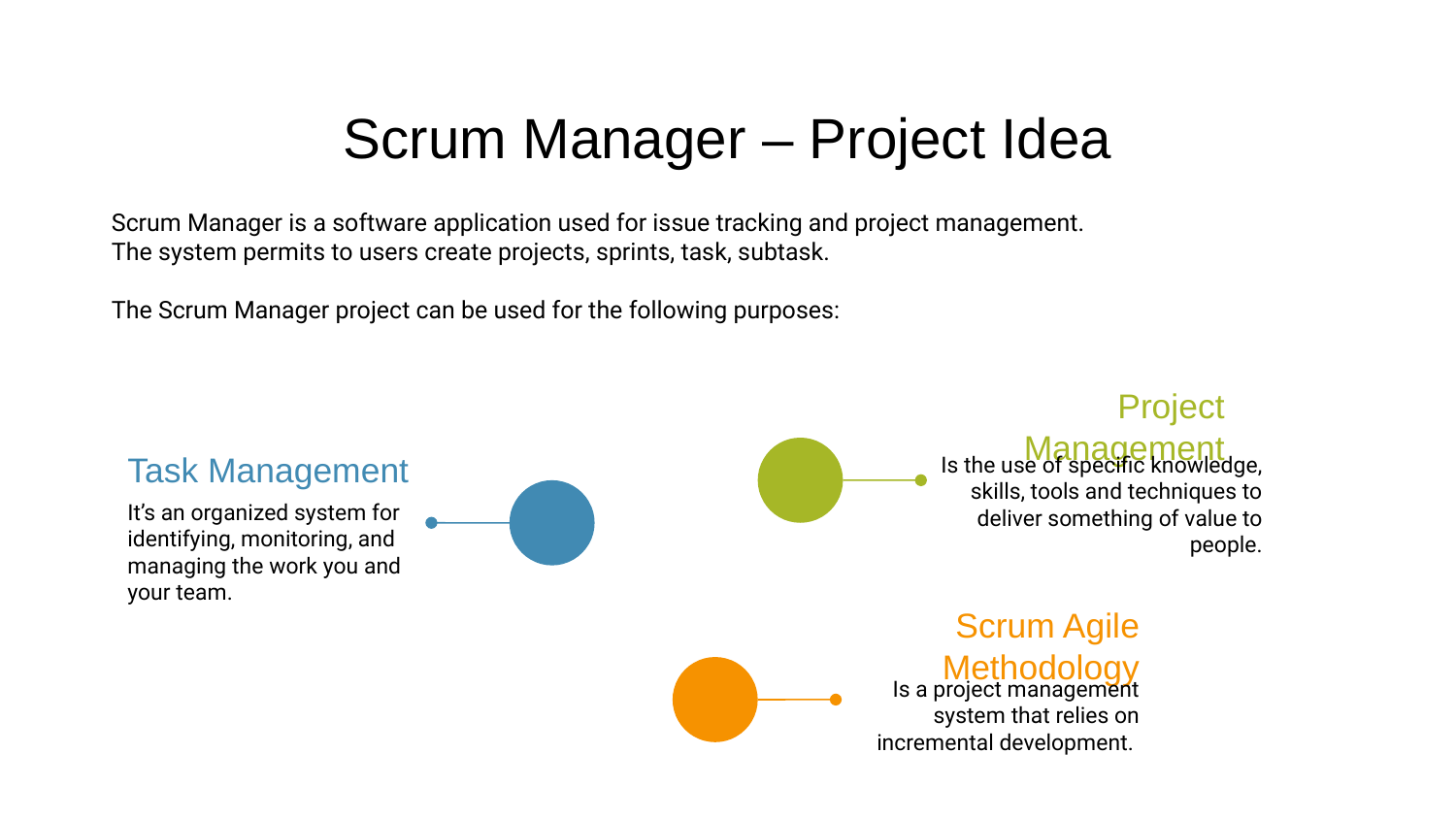

# Scrum Manager – Project Idea
Scrum Manager is a software application used for issue tracking and project management.
The system permits to users create projects, sprints, task, subtask.

The Scrum Manager project can be used for the following purposes:

Project Management
Is the use of specific knowledge, skills, tools and techniques to deliver something of value to people.

Task Management
It’s an organized system for identifying, monitoring, and managing the work you and your team.

Scrum Agile Methodology
Is a project management system that relies on incremental development.